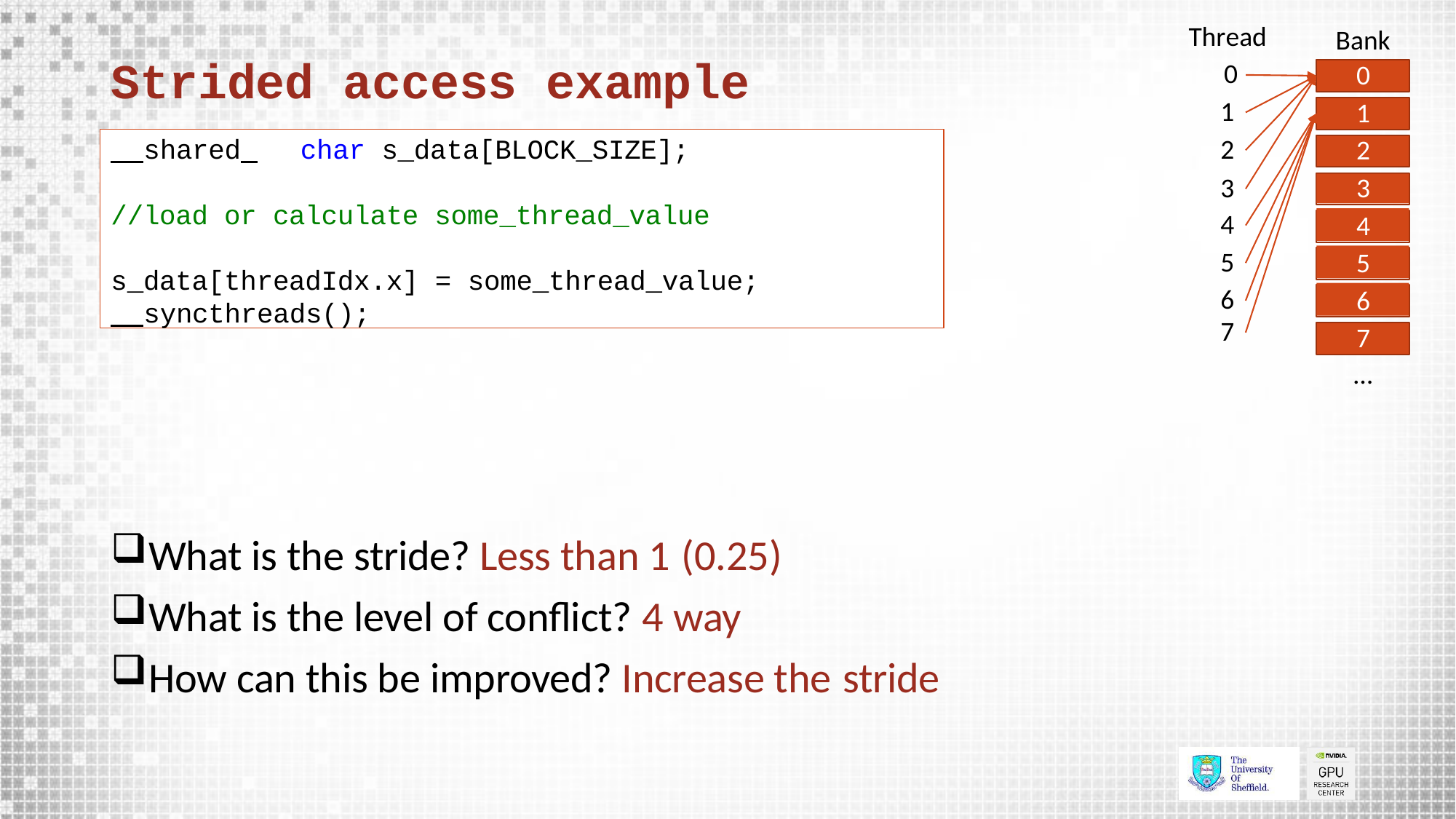

Thread  0
1
2
3
4
5
6
7
Bank
Strided access example
0

1

  shared 	char s_data[BLOCK_SIZE];
//load or calculate some_thread_value  s_data[threadIdx.x] = some_thread_value;
  syncthreads();
2

3
4

5

6

7

…
What is the stride? Less than 1 (0.25)
What is the level of conflict? 4 way
How can this be improved? Increase the stride